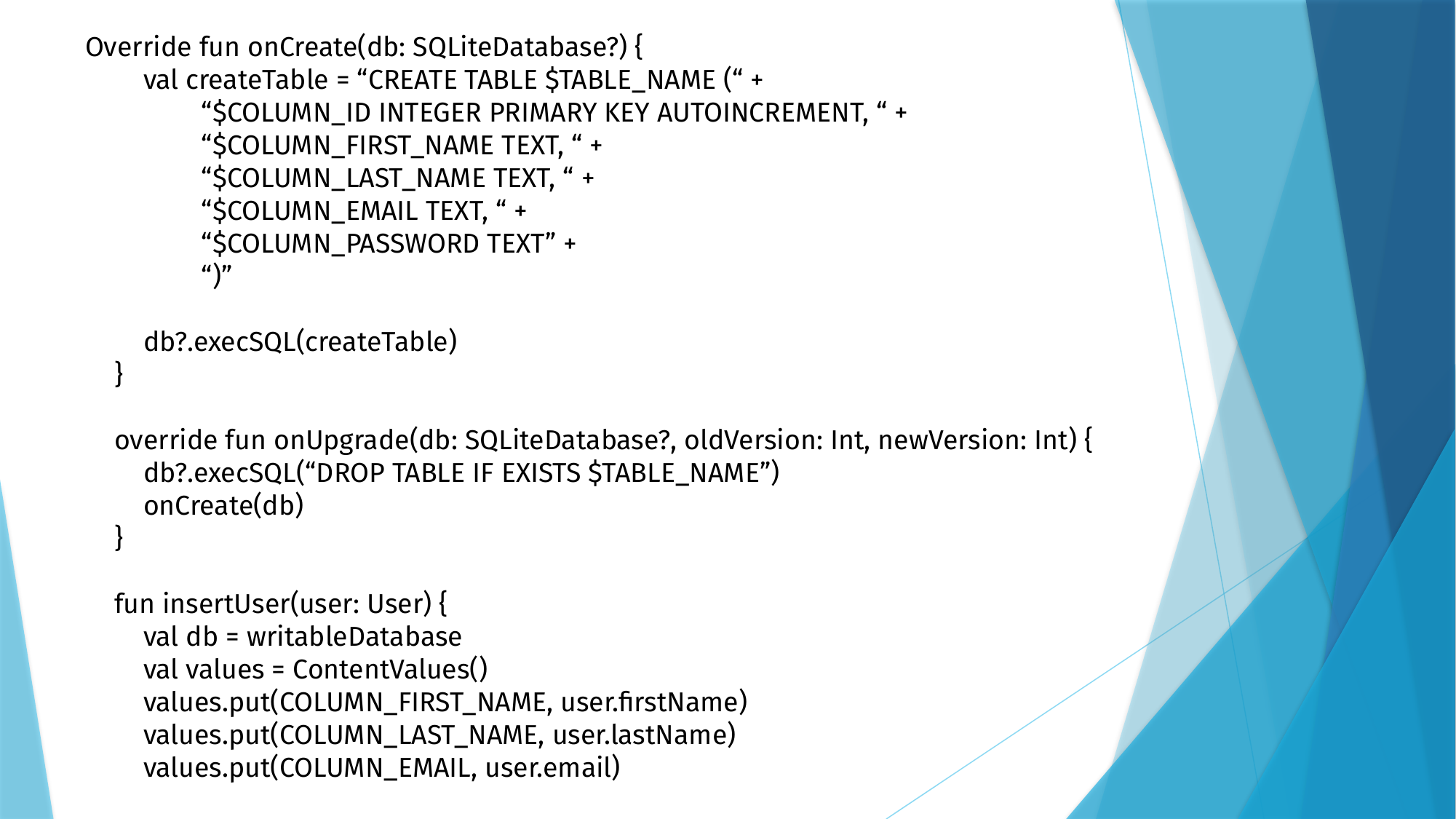

Override fun onCreate(db: SQLiteDatabase?) {
        val createTable = “CREATE TABLE $TABLE_NAME (“ +
                “$COLUMN_ID INTEGER PRIMARY KEY AUTOINCREMENT, “ +
                “$COLUMN_FIRST_NAME TEXT, “ +
                “$COLUMN_LAST_NAME TEXT, “ +
                “$COLUMN_EMAIL TEXT, “ +
                “$COLUMN_PASSWORD TEXT” +
                “)”

        db?.execSQL(createTable)
    }

    override fun onUpgrade(db: SQLiteDatabase?, oldVersion: Int, newVersion: Int) {
        db?.execSQL(“DROP TABLE IF EXISTS $TABLE_NAME”)
        onCreate(db)
    }

    fun insertUser(user: User) {
        val db = writableDatabase
        val values = ContentValues()
        values.put(COLUMN_FIRST_NAME, user.firstName)
        values.put(COLUMN_LAST_NAME, user.lastName)
        values.put(COLUMN_EMAIL, user.email)